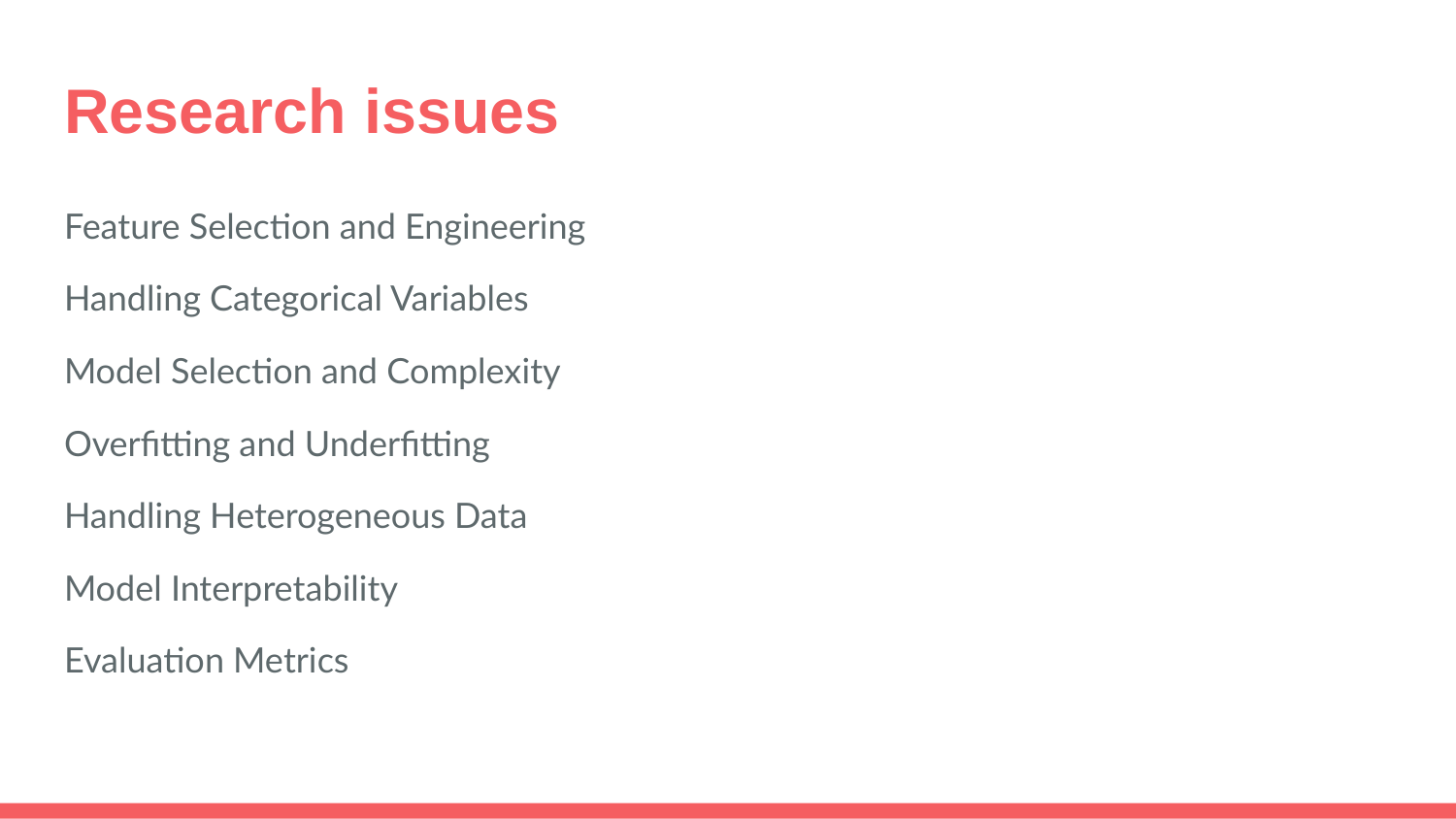

# Research issues
Feature Selection and Engineering
Handling Categorical Variables
Model Selection and Complexity
Overfitting and Underfitting
Handling Heterogeneous Data
Model Interpretability
Evaluation Metrics